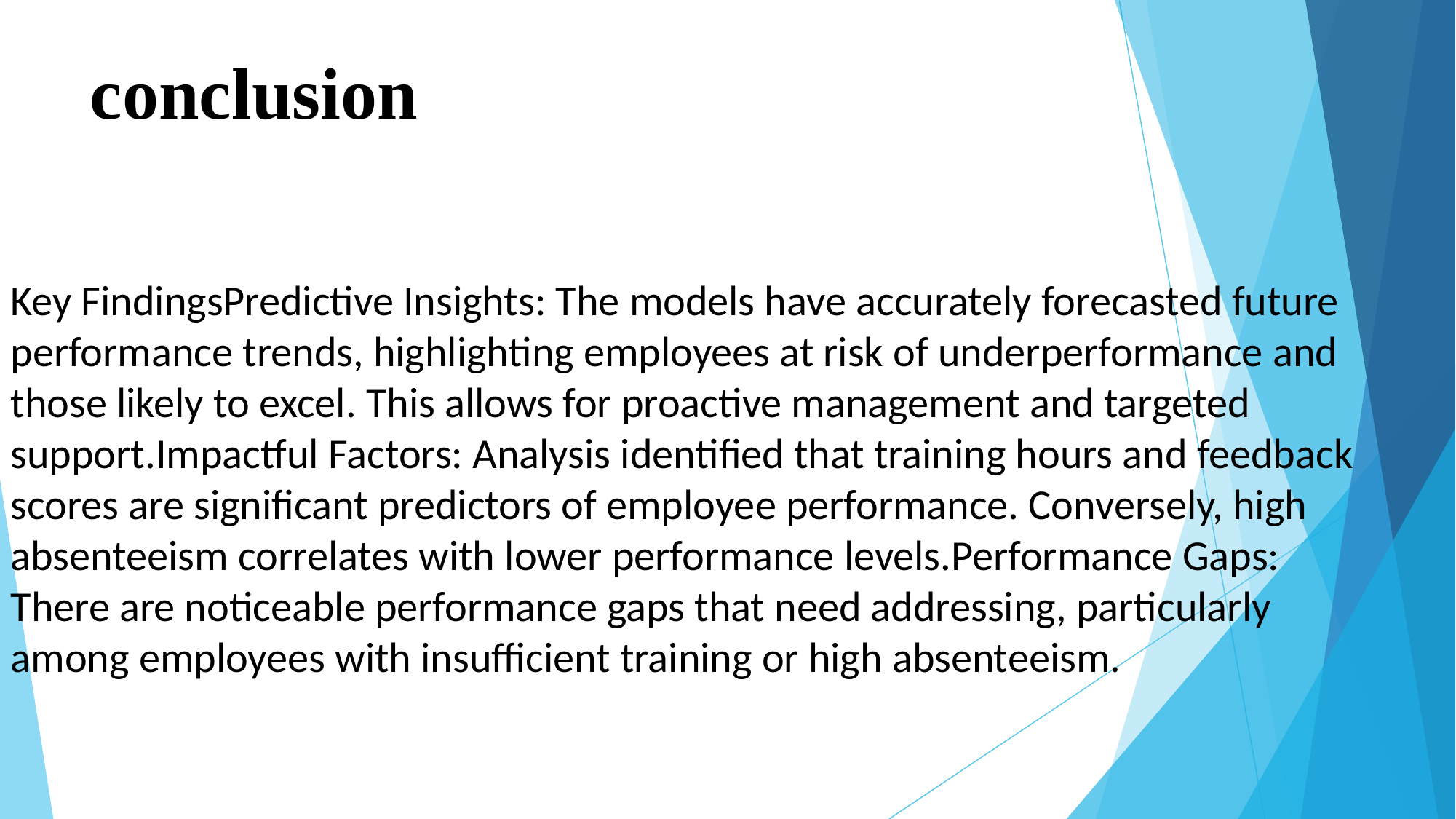

# conclusion
Key FindingsPredictive Insights: The models have accurately forecasted future performance trends, highlighting employees at risk of underperformance and those likely to excel. This allows for proactive management and targeted support.Impactful Factors: Analysis identified that training hours and feedback scores are significant predictors of employee performance. Conversely, high absenteeism correlates with lower performance levels.Performance Gaps: There are noticeable performance gaps that need addressing, particularly among employees with insufficient training or high absenteeism.